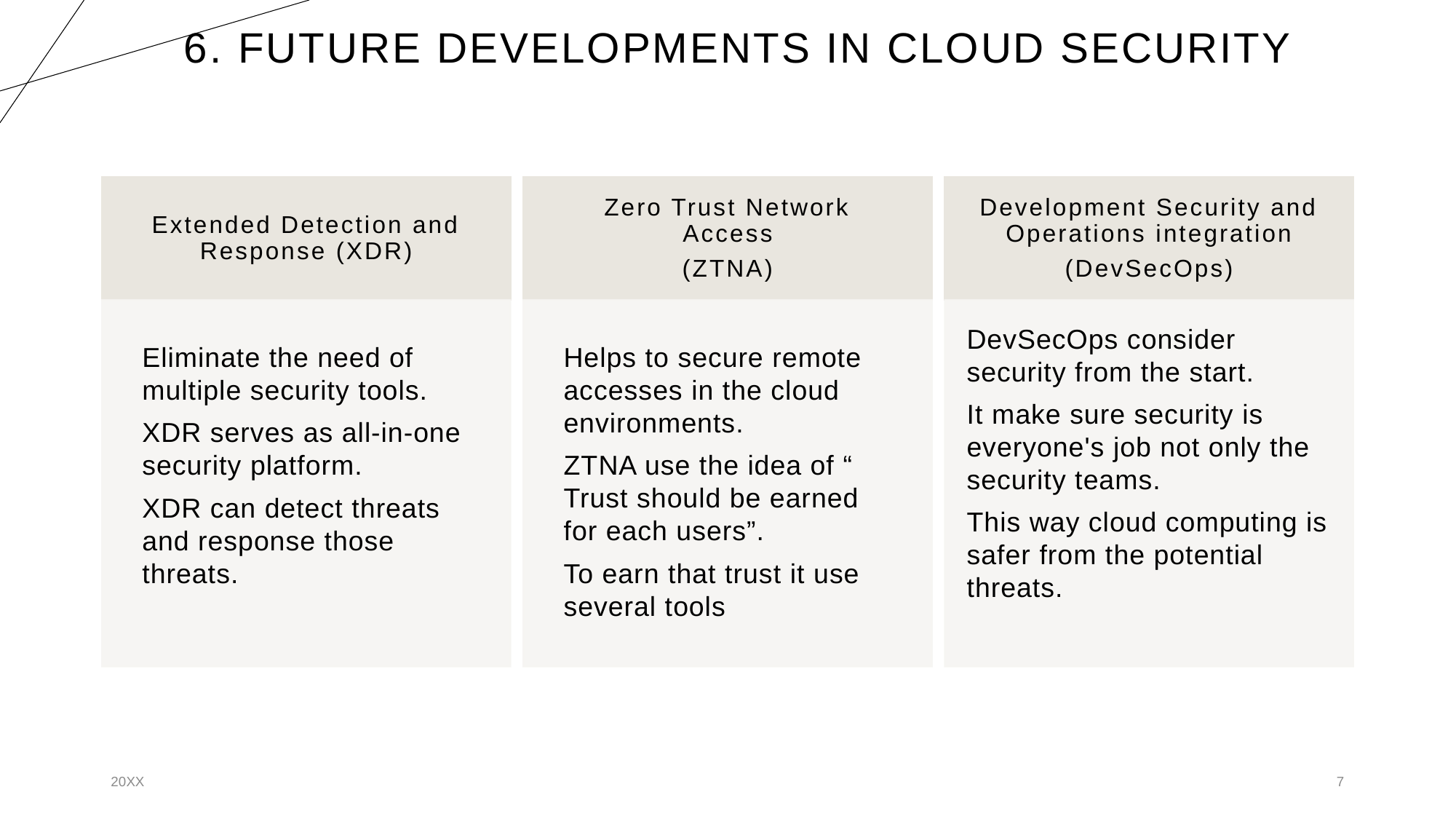

# 6. Future developments in cloud security
Extended Detection and Response (XDR)
Eliminate the need of multiple security tools.
XDR serves as all-in-one security platform.
XDR can detect threats and response those threats.
Zero Trust Network Access
(ZTNA)
Helps to secure remote accesses in the cloud environments.
ZTNA use the idea of “ Trust should be earned for each users”.
To earn that trust it use several tools
Development Security and Operations integration
(DevSecOps)
DevSecOps consider security from the start.
It make sure security is everyone's job not only the security teams.
This way cloud computing is safer from the potential threats.
20XX
7